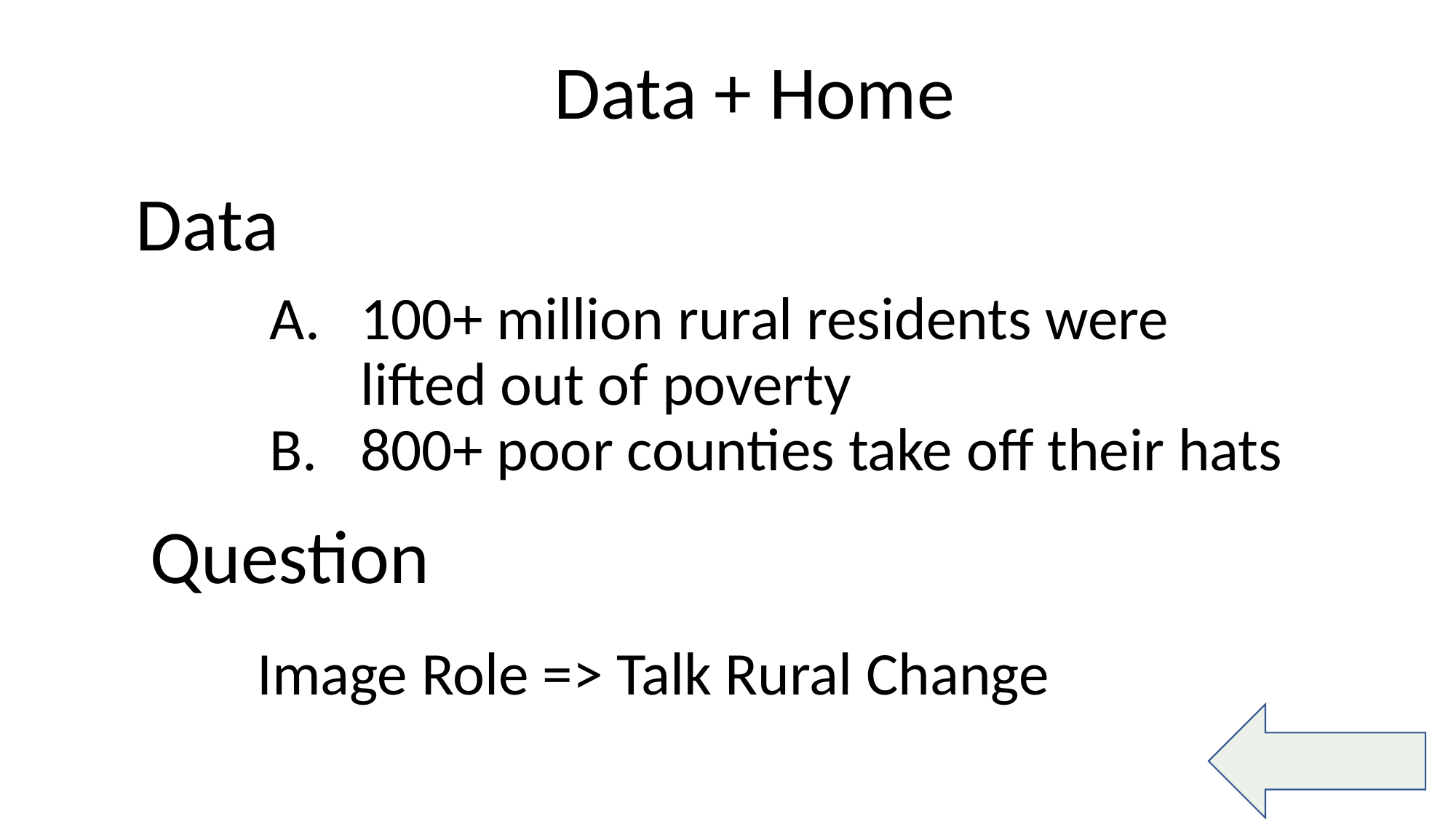

Data + Home
# Data
100+ million rural residents were lifted out of poverty
800+ poor counties take off their hats
Question
Image Role => Talk Rural Change